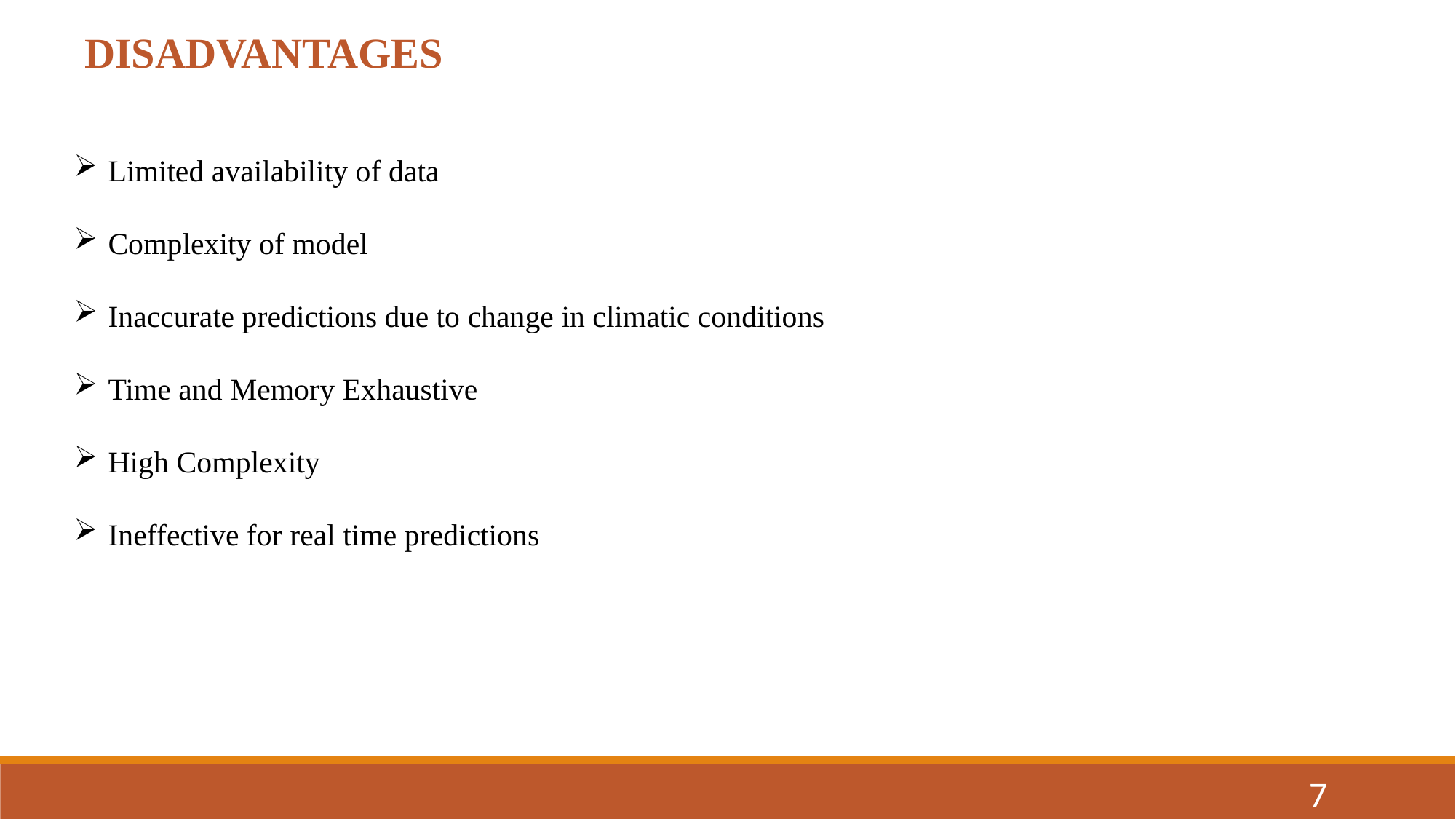

DISADVANTAGES
Limited availability of data
Complexity of model
Inaccurate predictions due to change in climatic conditions
Time and Memory Exhaustive
High Complexity
Ineffective for real time predictions

7